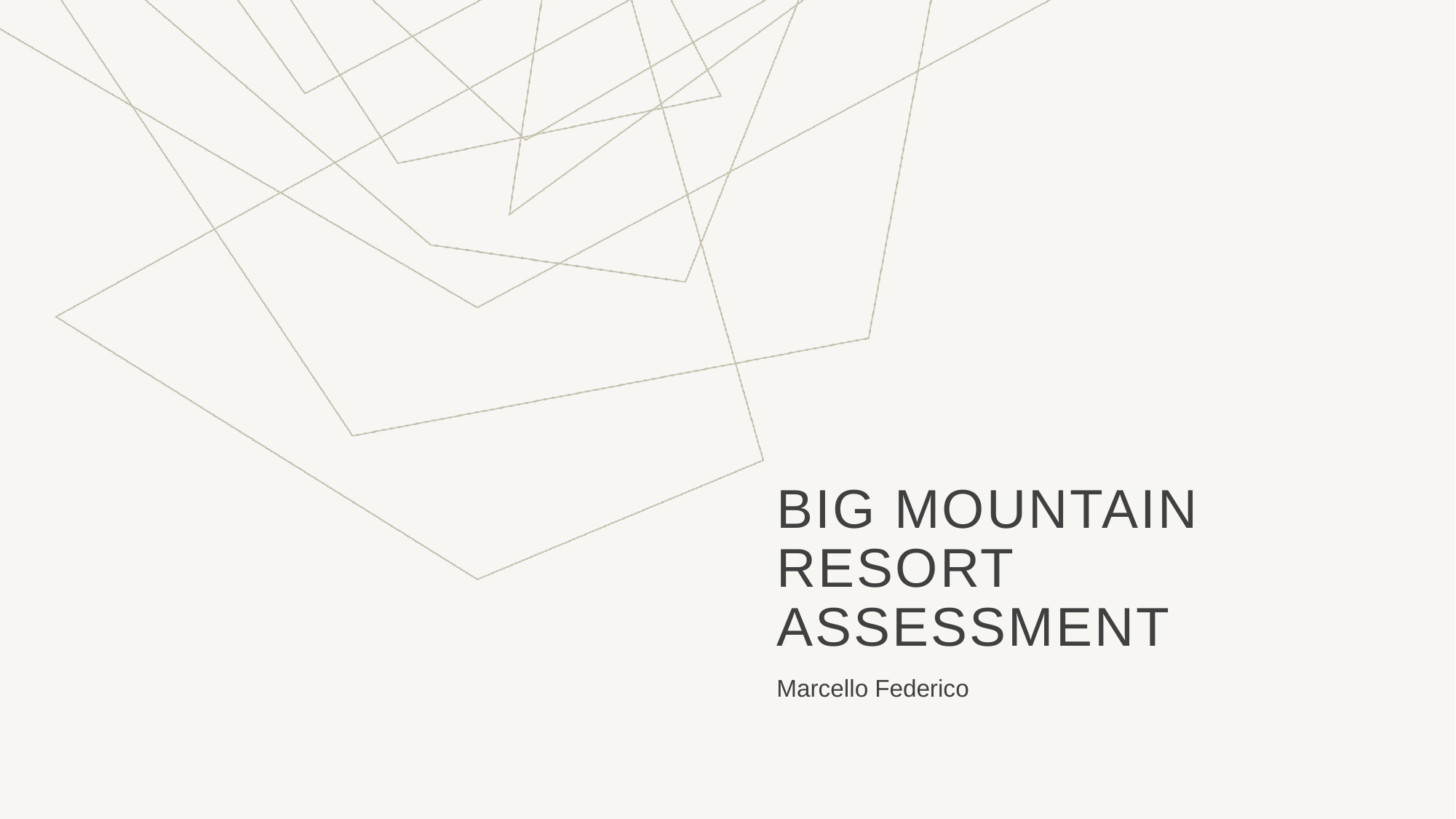

# Big Mountain Resort Assessment
Marcello Federico